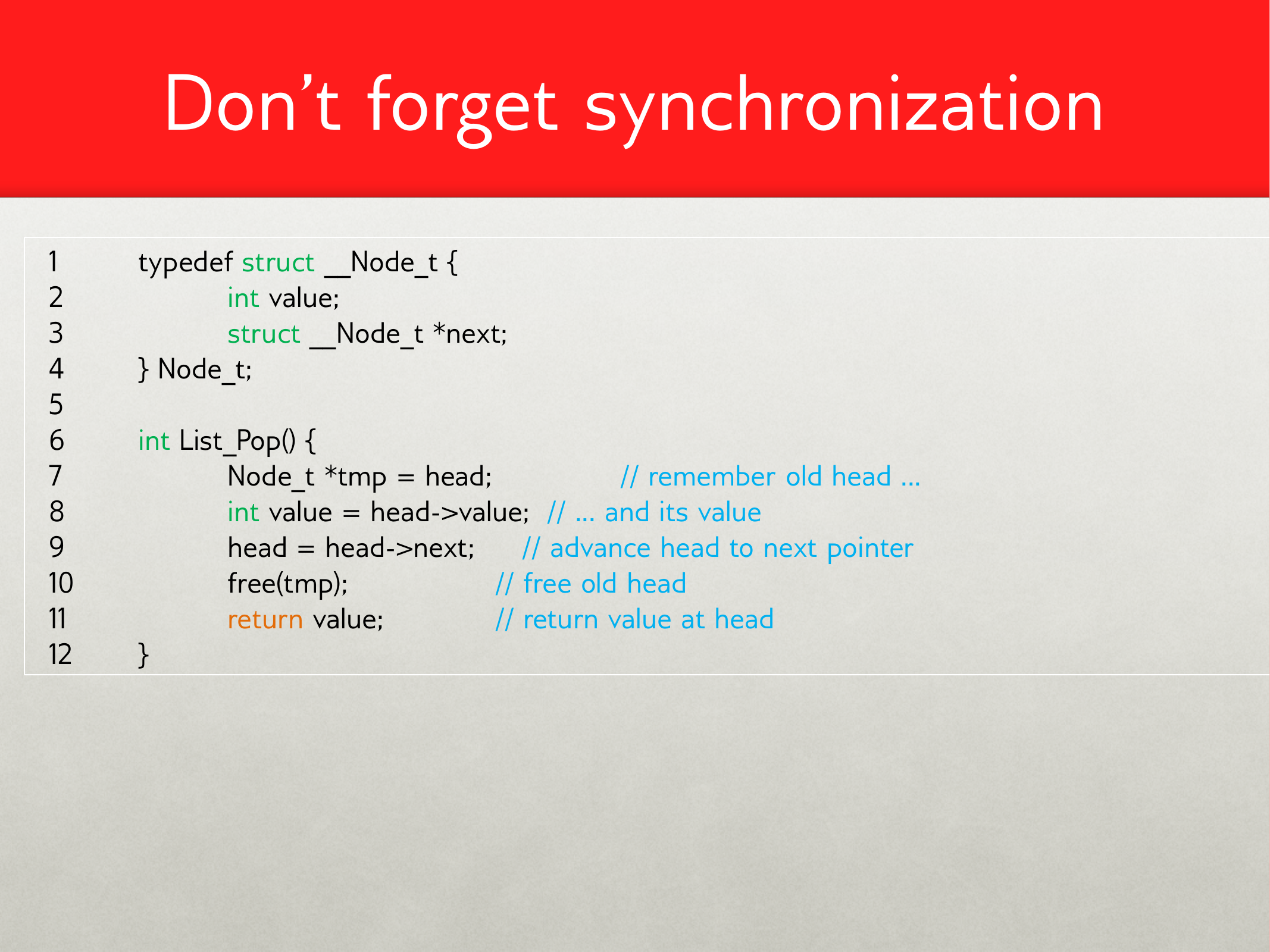

# Don’t forget synchronization
1	typedef struct __Node_t {
2		int value;
3		struct __Node_t *next;
4 	} Node_t;
5
6 	int List_Pop() {
7 		Node_t *tmp = head; 	    // remember old head ...
8 		int value = head->value;  // ... and its value
9 		head = head->next; 	   // advance head to next pointer
10 		free(tmp); 		// free old head
11 		return value; 		// return value at head
12 	}